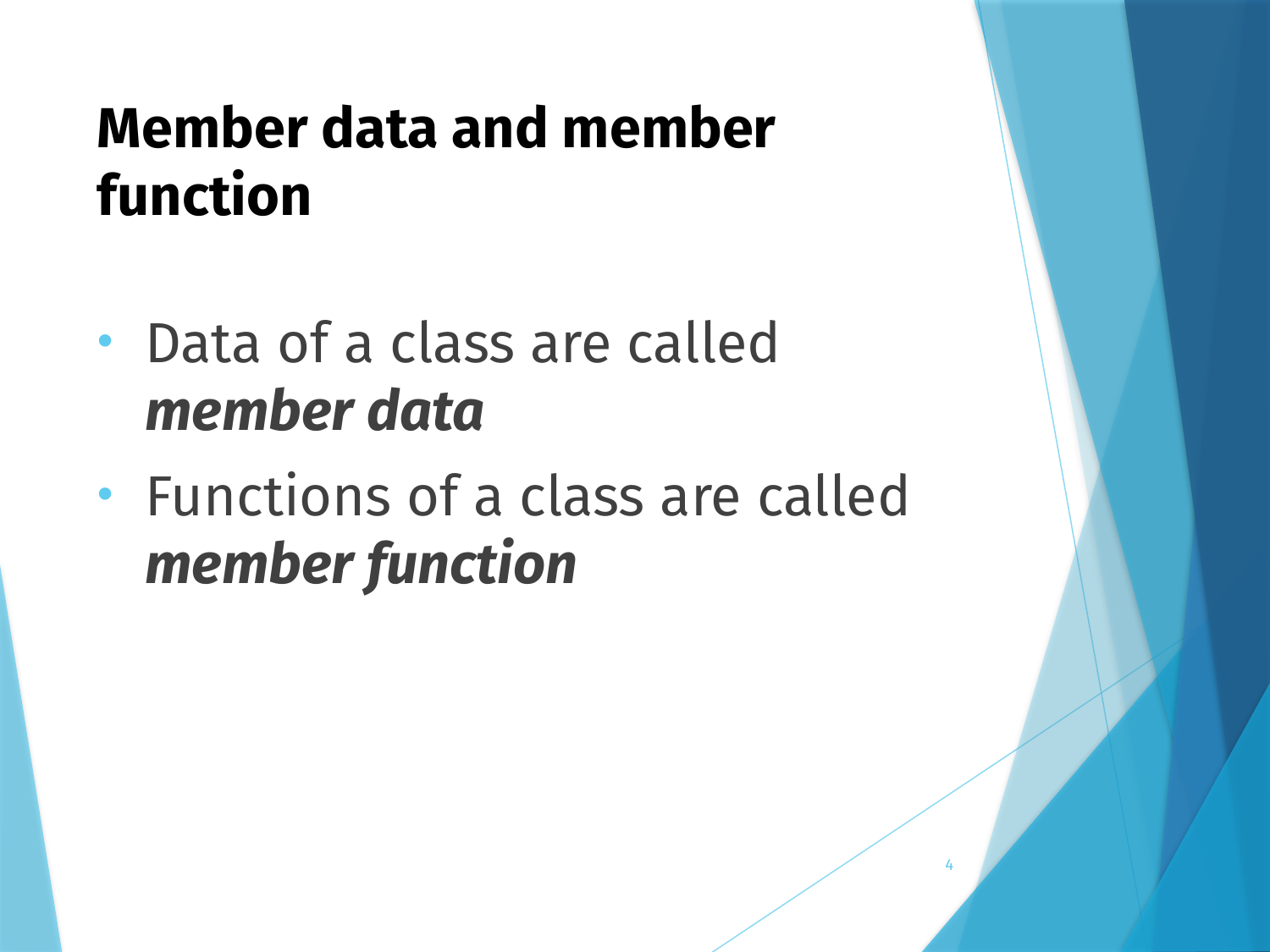

# Member data and member function
Data of a class are called member data
Functions of a class are called member function

4